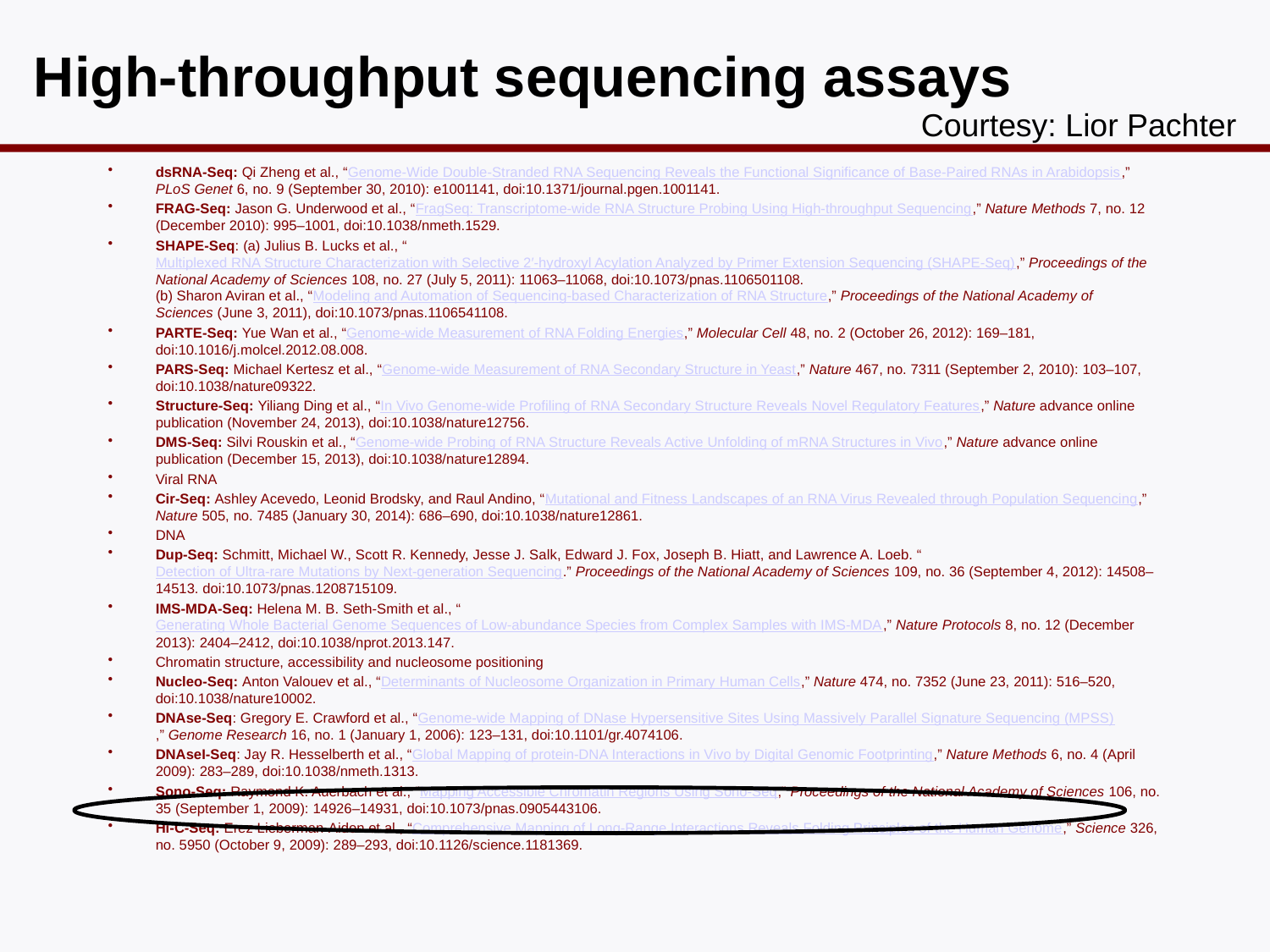

# High-throughput sequencing assays
Courtesy: Lior Pachter
dsRNA-Seq: Qi Zheng et al., “Genome-Wide Double-Stranded RNA Sequencing Reveals the Functional Significance of Base-Paired RNAs in Arabidopsis,” PLoS Genet 6, no. 9 (September 30, 2010): e1001141, doi:10.1371/journal.pgen.1001141.
FRAG-Seq: Jason G. Underwood et al., “FragSeq: Transcriptome-wide RNA Structure Probing Using High-throughput Sequencing,” Nature Methods 7, no. 12 (December 2010): 995–1001, doi:10.1038/nmeth.1529.
SHAPE-Seq: (a) Julius B. Lucks et al., “Multiplexed RNA Structure Characterization with Selective 2′-hydroxyl Acylation Analyzed by Primer Extension Sequencing (SHAPE-Seq),” Proceedings of the National Academy of Sciences 108, no. 27 (July 5, 2011): 11063–11068, doi:10.1073/pnas.1106501108.
(b) Sharon Aviran et al., “Modeling and Automation of Sequencing-based Characterization of RNA Structure,” Proceedings of the National Academy of Sciences (June 3, 2011), doi:10.1073/pnas.1106541108.
PARTE-Seq: Yue Wan et al., “Genome-wide Measurement of RNA Folding Energies,” Molecular Cell 48, no. 2 (October 26, 2012): 169–181, doi:10.1016/j.molcel.2012.08.008.
PARS-Seq: Michael Kertesz et al., “Genome-wide Measurement of RNA Secondary Structure in Yeast,” Nature 467, no. 7311 (September 2, 2010): 103–107, doi:10.1038/nature09322.
Structure-Seq: Yiliang Ding et al., “In Vivo Genome-wide Profiling of RNA Secondary Structure Reveals Novel Regulatory Features,” Nature advance online publication (November 24, 2013), doi:10.1038/nature12756.
DMS-Seq: Silvi Rouskin et al., “Genome-wide Probing of RNA Structure Reveals Active Unfolding of mRNA Structures in Vivo,” Nature advance online publication (December 15, 2013), doi:10.1038/nature12894.
Viral RNA
Cir-Seq: Ashley Acevedo, Leonid Brodsky, and Raul Andino, “Mutational and Fitness Landscapes of an RNA Virus Revealed through Population Sequencing,” Nature 505, no. 7485 (January 30, 2014): 686–690, doi:10.1038/nature12861.
DNA
Dup-Seq: Schmitt, Michael W., Scott R. Kennedy, Jesse J. Salk, Edward J. Fox, Joseph B. Hiatt, and Lawrence A. Loeb. “Detection of Ultra-rare Mutations by Next-generation Sequencing.” Proceedings of the National Academy of Sciences 109, no. 36 (September 4, 2012): 14508–14513. doi:10.1073/pnas.1208715109.
IMS-MDA-Seq: Helena M. B. Seth-Smith et al., “Generating Whole Bacterial Genome Sequences of Low-abundance Species from Complex Samples with IMS-MDA,” Nature Protocols 8, no. 12 (December 2013): 2404–2412, doi:10.1038/nprot.2013.147.
Chromatin structure, accessibility and nucleosome positioning
Nucleo-Seq: Anton Valouev et al., “Determinants of Nucleosome Organization in Primary Human Cells,” Nature 474, no. 7352 (June 23, 2011): 516–520, doi:10.1038/nature10002.
DNAse-Seq: Gregory E. Crawford et al., “Genome-wide Mapping of DNase Hypersensitive Sites Using Massively Parallel Signature Sequencing (MPSS),” Genome Research 16, no. 1 (January 1, 2006): 123–131, doi:10.1101/gr.4074106.
DNAseI-Seq: Jay R. Hesselberth et al., “Global Mapping of protein-DNA Interactions in Vivo by Digital Genomic Footprinting,” Nature Methods 6, no. 4 (April 2009): 283–289, doi:10.1038/nmeth.1313.
Sono-Seq: Raymond K. Auerbach et al., “Mapping Accessible Chromatin Regions Using Sono-Seq,” Proceedings of the National Academy of Sciences 106, no. 35 (September 1, 2009): 14926–14931, doi:10.1073/pnas.0905443106.
Hi-C-Seq: Erez Lieberman-Aiden et al., “Comprehensive Mapping of Long-Range Interactions Reveals Folding Principles of the Human Genome,” Science 326, no. 5950 (October 9, 2009): 289–293, doi:10.1126/science.1181369.